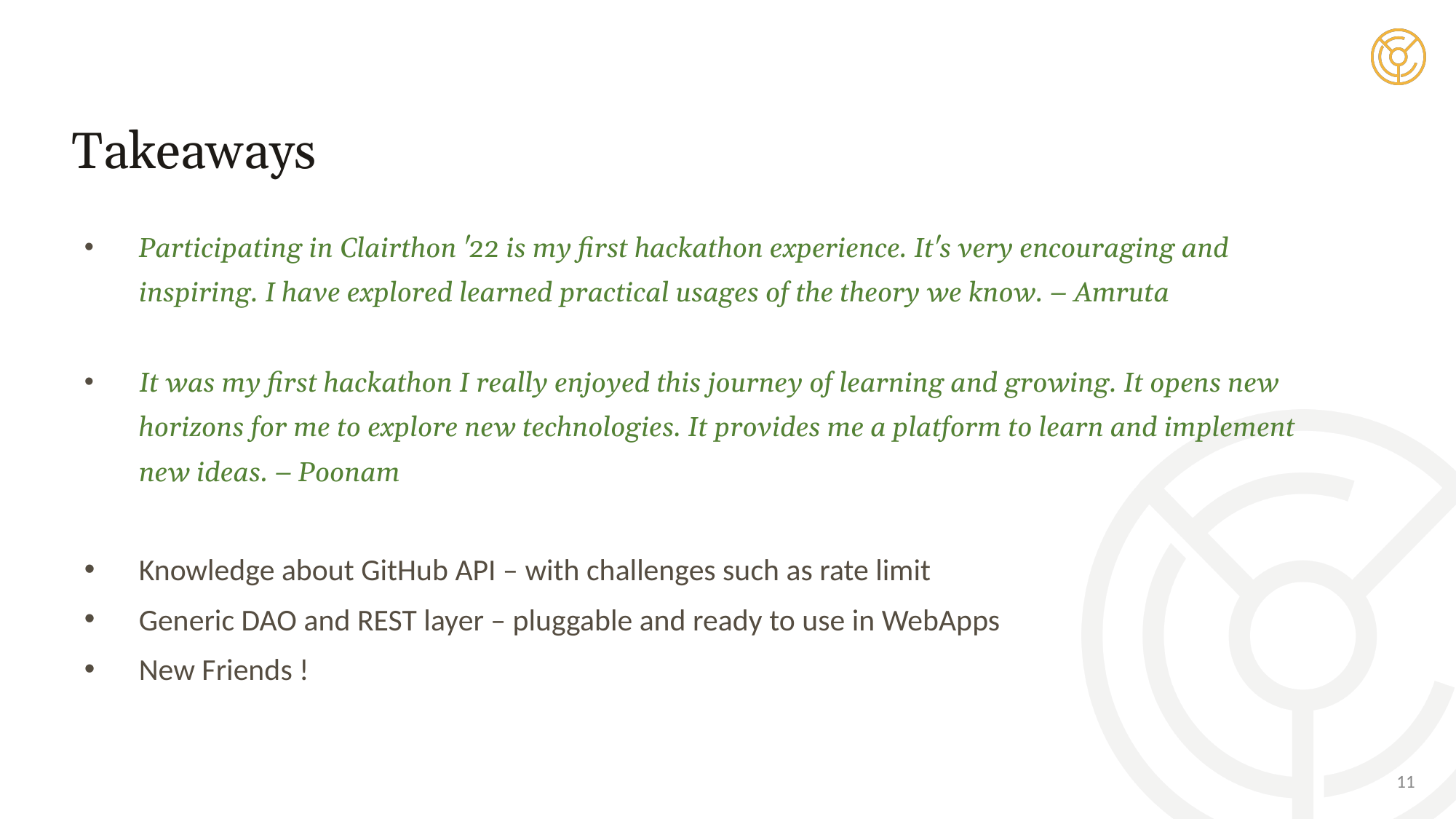

Takeaways
Participating in Clairthon '22 is my first hackathon experience. It's very encouraging and inspiring. I have explored learned practical usages of the theory we know. – Amruta

It was my first hackathon I really enjoyed this journey of learning and growing. It opens new horizons for me to explore new technologies. It provides me a platform to learn and implement new ideas. – Poonam

Knowledge about GitHub API – with challenges such as rate limit
Generic DAO and REST layer – pluggable and ready to use in WebApps
New Friends !

11